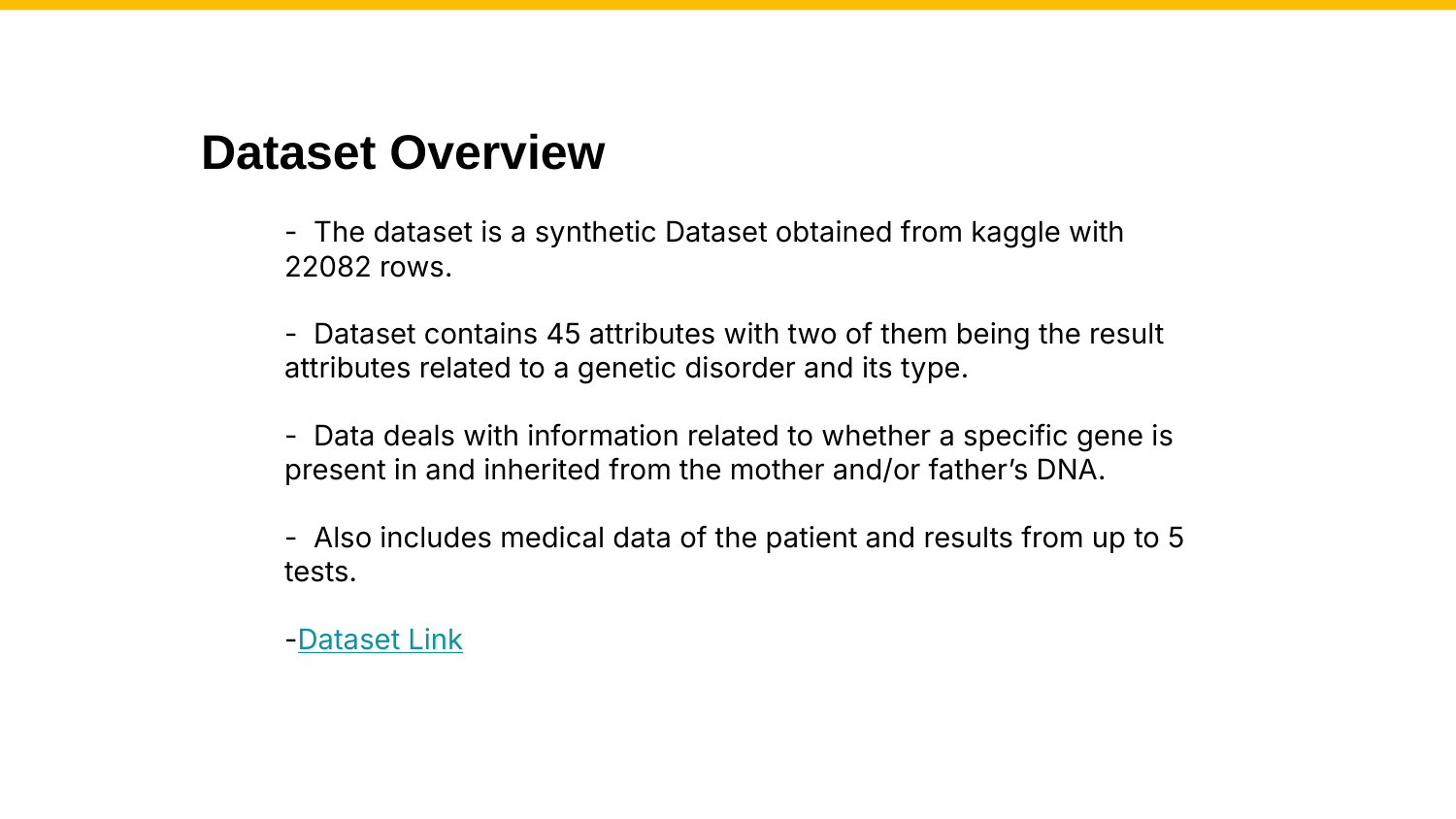

Dataset Overview
-  The dataset is a synthetic Dataset obtained from kaggle with 22082 rows.

-  Dataset contains 45 attributes with two of them being the result attributes related to a genetic disorder and its type.

-  Data deals with information related to whether a specific gene is present in and inherited from the mother and/or father’s DNA.

-  Also includes medical data of the patient and results from up to 5 tests.

-Dataset Link
Photo by Pexels